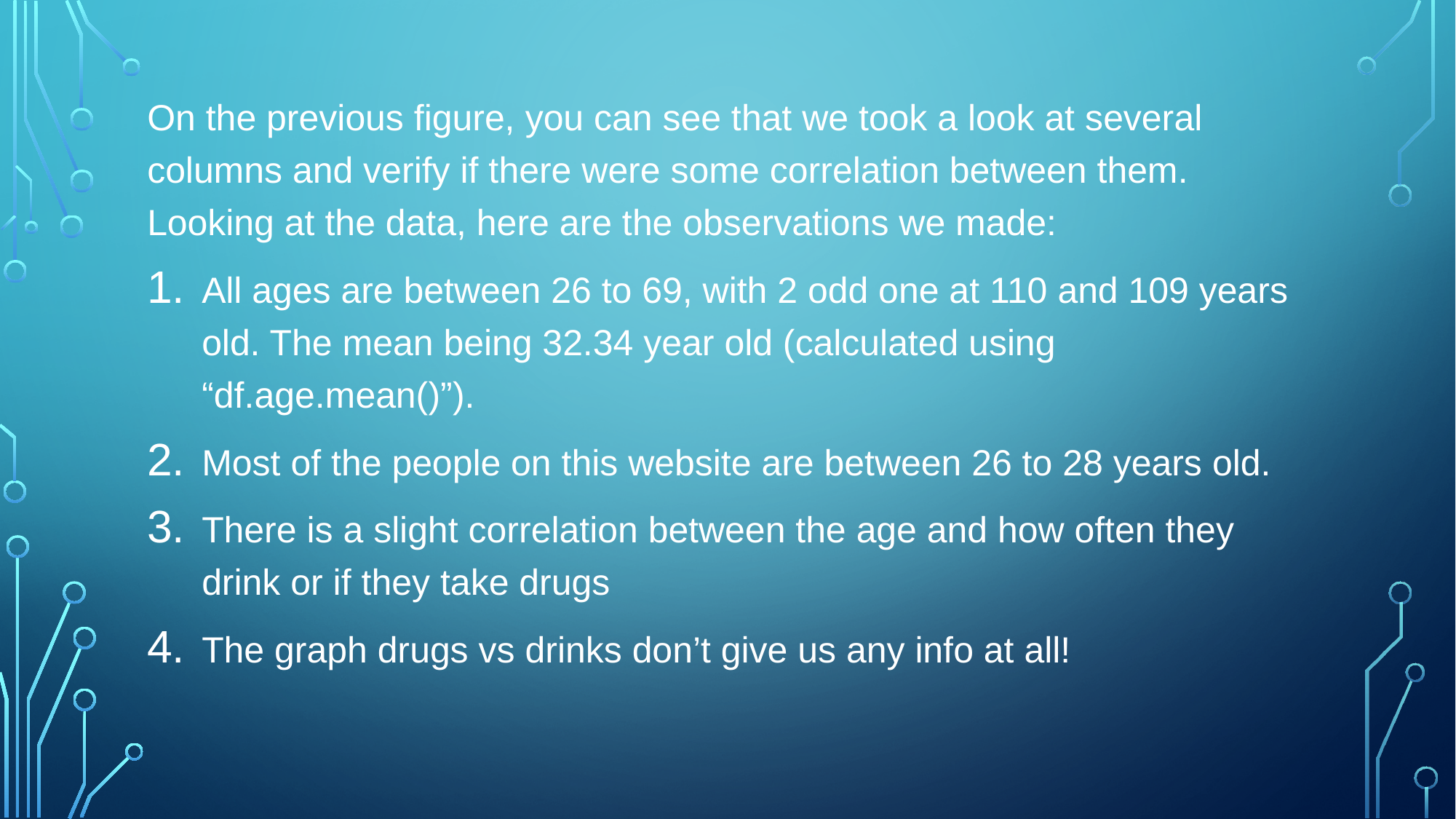

On the previous figure, you can see that we took a look at several columns and verify if there were some correlation between them. Looking at the data, here are the observations we made:
All ages are between 26 to 69, with 2 odd one at 110 and 109 years old. The mean being 32.34 year old (calculated using “df.age.mean()”).
Most of the people on this website are between 26 to 28 years old.
There is a slight correlation between the age and how often they drink or if they take drugs
The graph drugs vs drinks don’t give us any info at all!